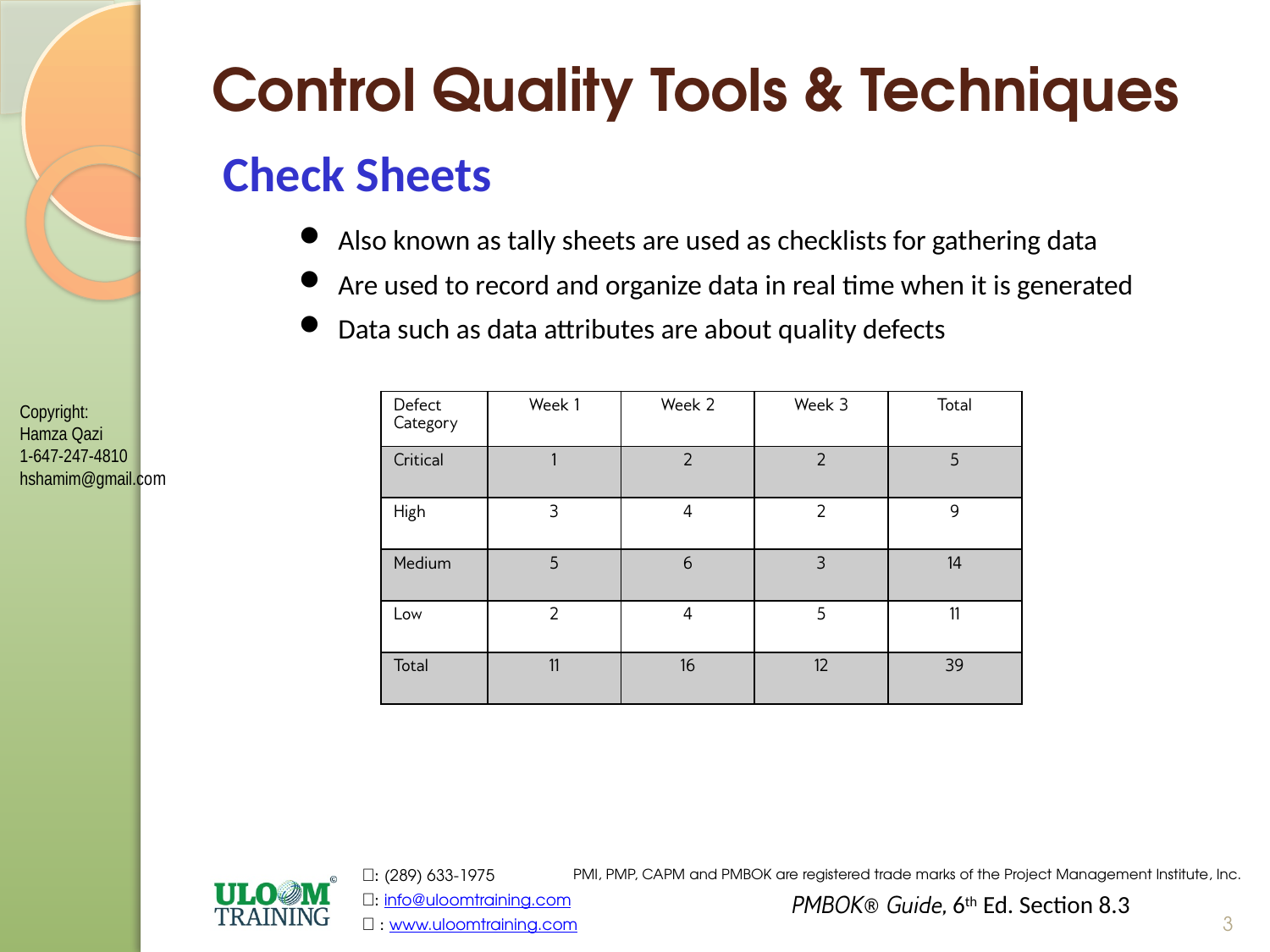

# Control Quality Tools & Techniques
Check Sheets
Also known as tally sheets are used as checklists for gathering data
Are used to record and organize data in real time when it is generated
Data such as data attributes are about quality defects
| Defect Category | Week 1 | Week 2 | Week 3 | Total |
| --- | --- | --- | --- | --- |
| Critical | 1 | 2 | 2 | 5 |
| High | 3 | 4 | 2 | 9 |
| Medium | 5 | 6 | 3 | 14 |
| Low | 2 | 4 | 5 | 11 |
| Total | 11 | 16 | 12 | 39 |
|  | PMBOK® Guide, 6th Ed. Section 8.3 |
| --- | --- |
3